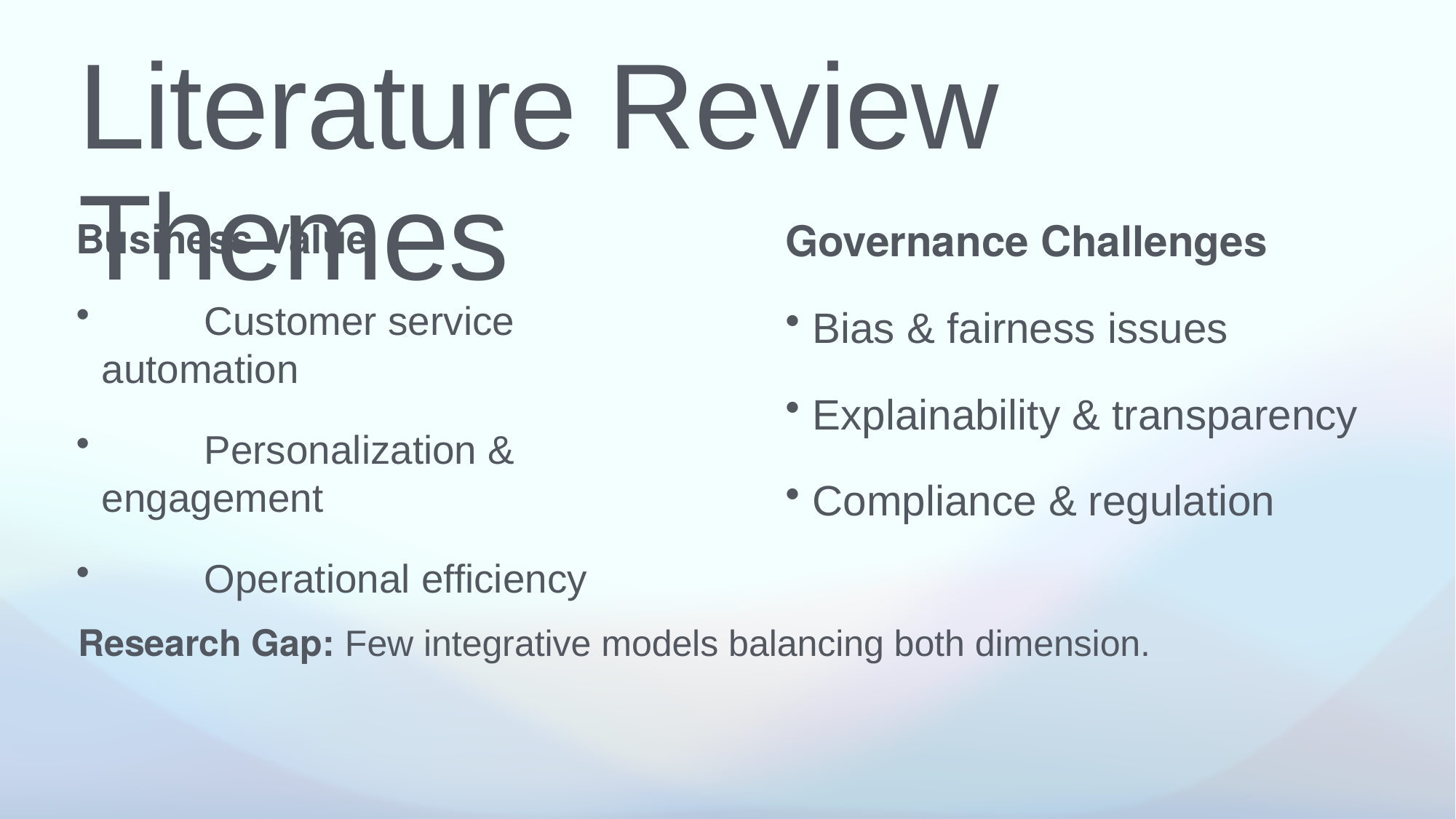

# Literature Review Themes
Business Value
	Customer service automation
	Personalization & engagement
	Operational efficiency
Governance Challenges
Bias & fairness issues
Explainability & transparency
Compliance & regulation
Research Gap: Few integrative models balancing both dimension.